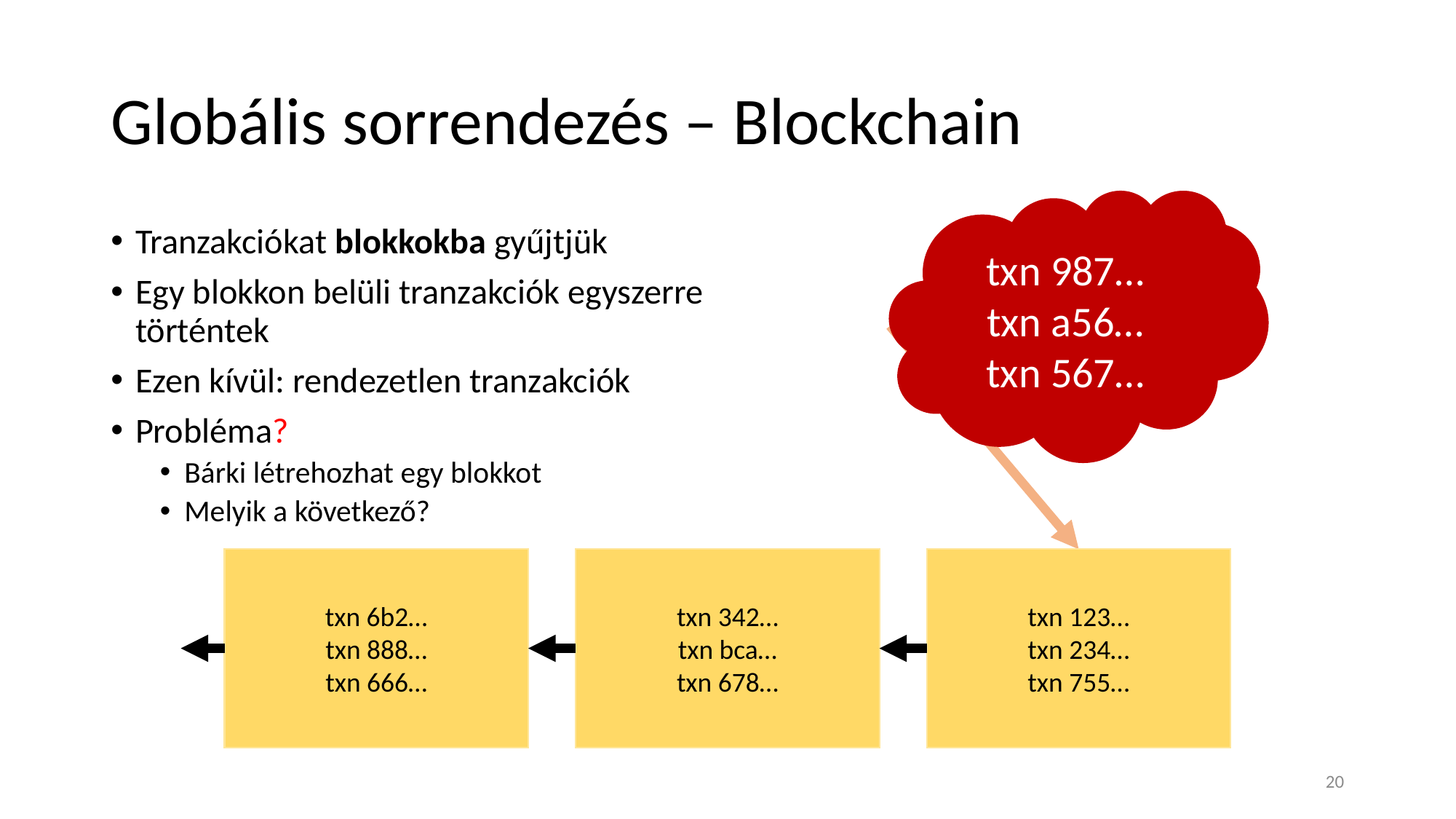

# Globális sorrendezés – Blockchain
txn 987…
txn a56…
txn 567…
Tranzakciókat blokkokba gyűjtjük
Egy blokkon belüli tranzakciók egyszerre történtek
Ezen kívül: rendezetlen tranzakciók
Probléma?
Bárki létrehozhat egy blokkot
Melyik a következő?

txn 6b2…
txn 888…
txn 666…
txn 342…
txn bca…
txn 678…
txn 123…
txn 234…
txn 755…
20